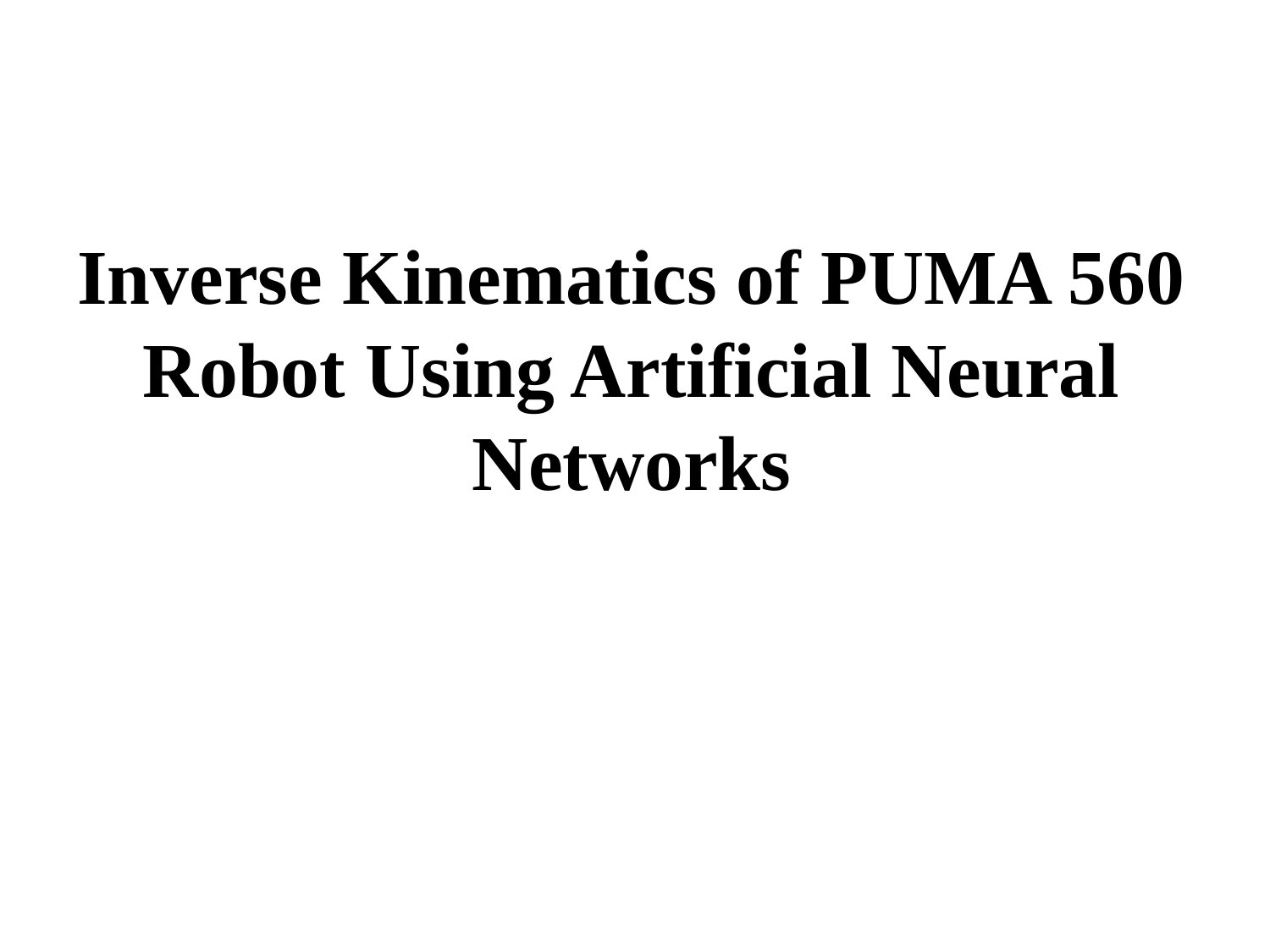

# Inverse Kinematics of PUMA 560 Robot Using Artificial Neural Networks